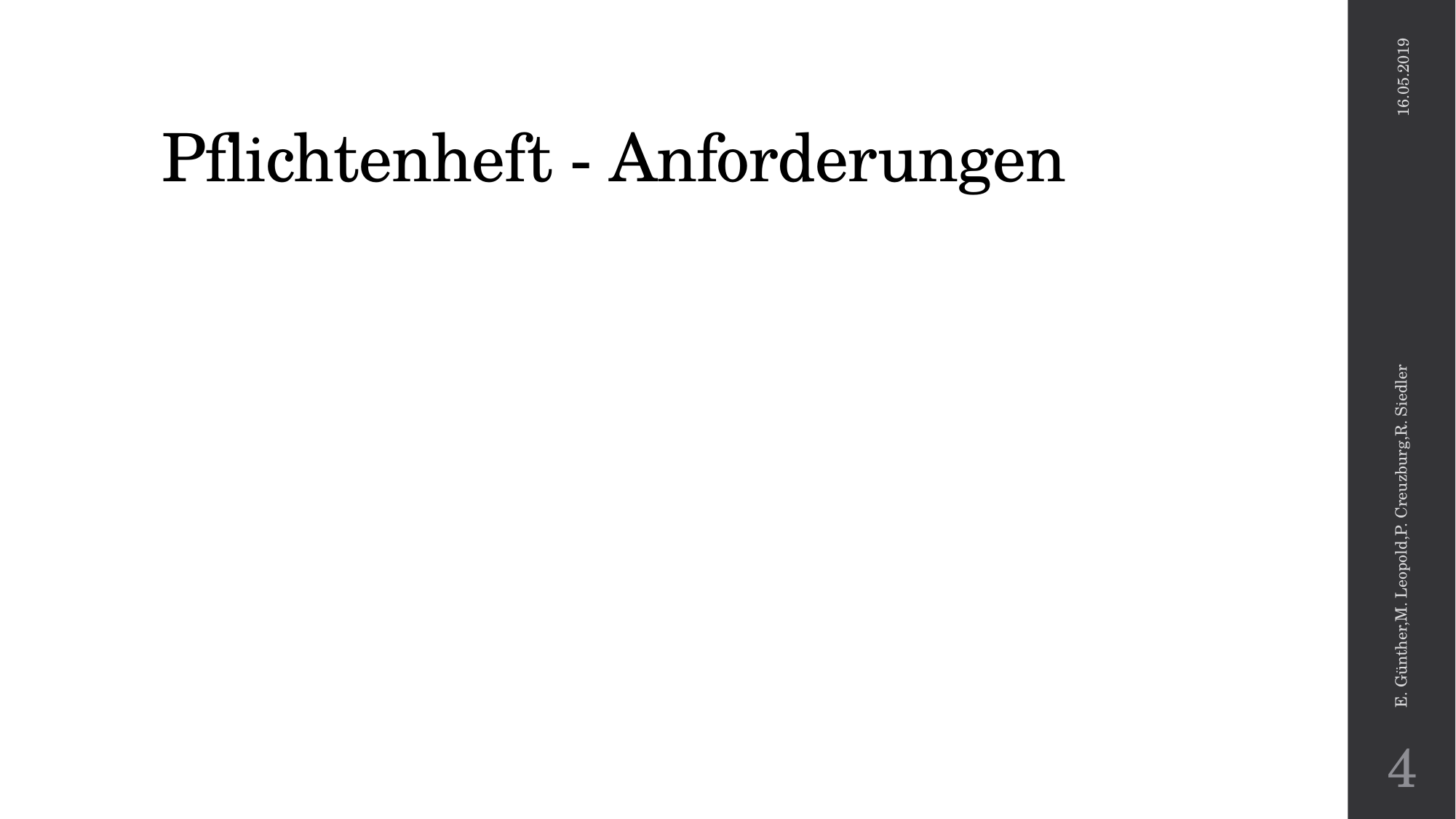

# Pflichtenheft - Anforderungen
16.05.2019

E. Günther,M. Leopold,P. Creuzburg,R. Siedler
4